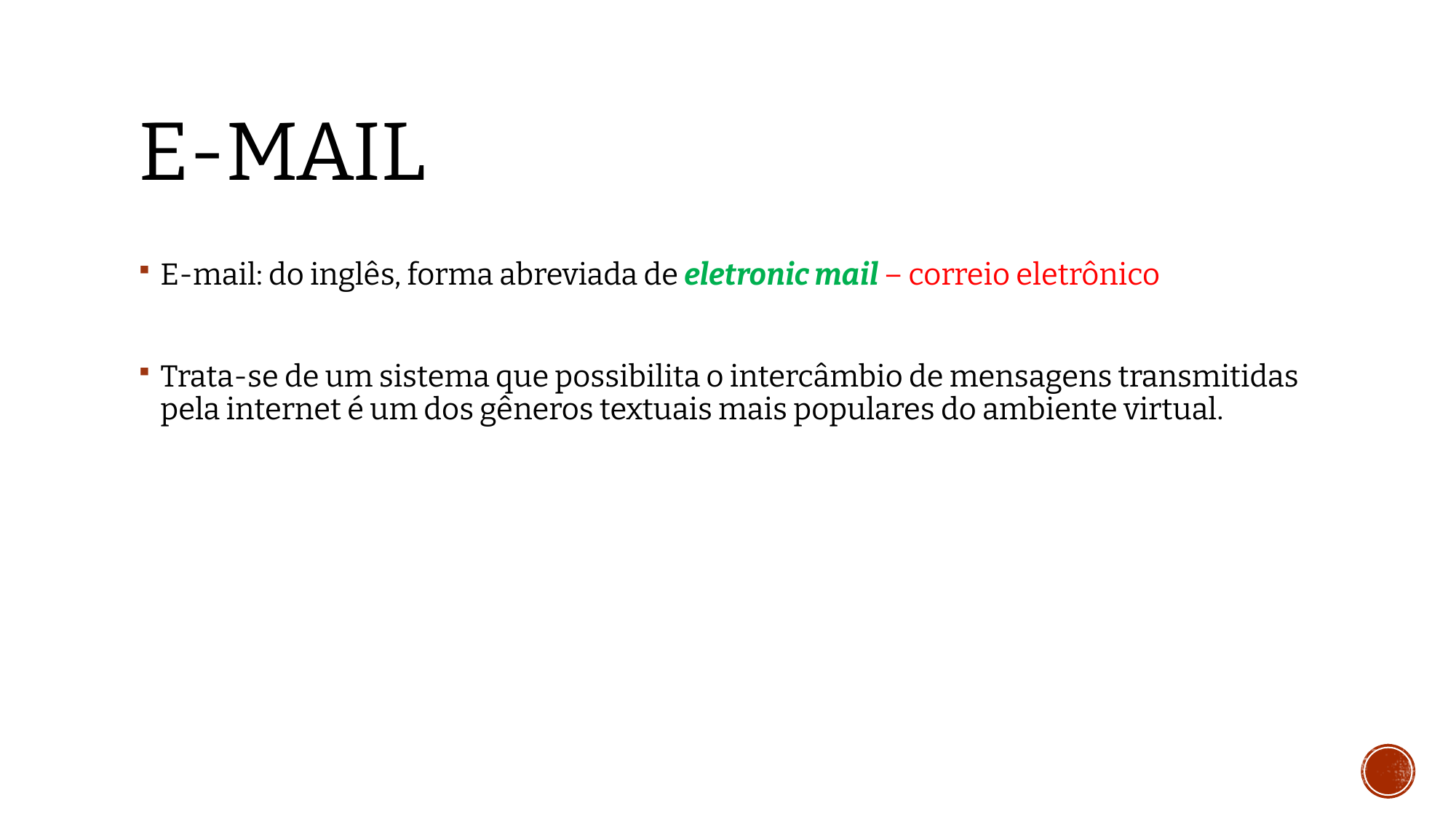

# E-mail
E-mail: do inglês, forma abreviada de eletronic mail – correio eletrônico

Trata-se de um sistema que possibilita o intercâmbio de mensagens transmitidas pela internet é um dos gêneros textuais mais populares do ambiente virtual.